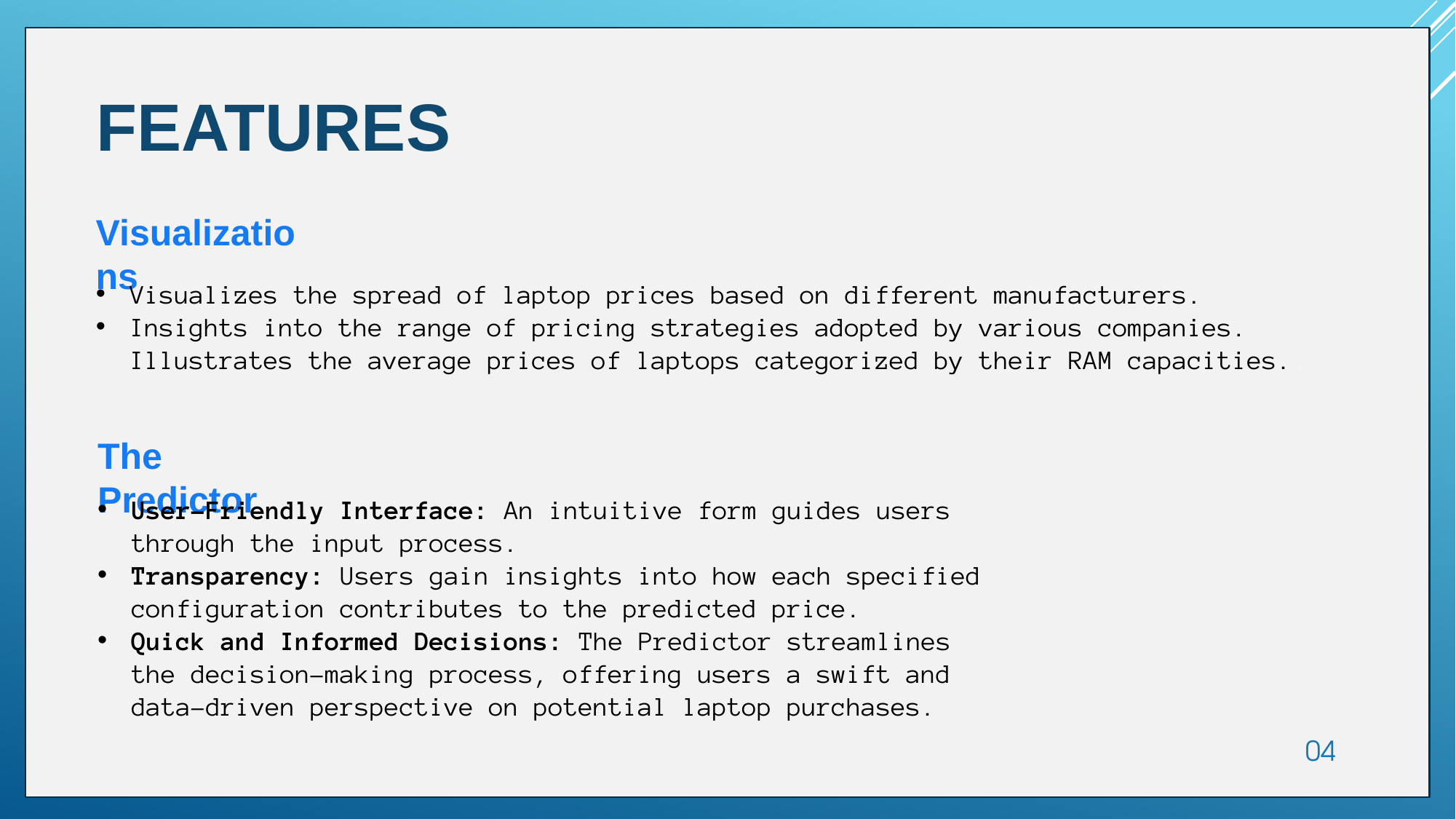

FEATURES
Visualizations
Visualizes the spread of laptop prices based on different manufacturers.
Insights into the range of pricing strategies adopted by various companies.
Illustrates the average prices of laptops categorized by their RAM capacities..

The Predictor
User-Friendly Interface: An intuitive form guides users through the input process.
Transparency: Users gain insights into how each specified configuration contributes to the predicted price.
Quick and Informed Decisions: The Predictor streamlines the decision-making process, offering users a swift and data-driven perspective on potential laptop purchases.

04